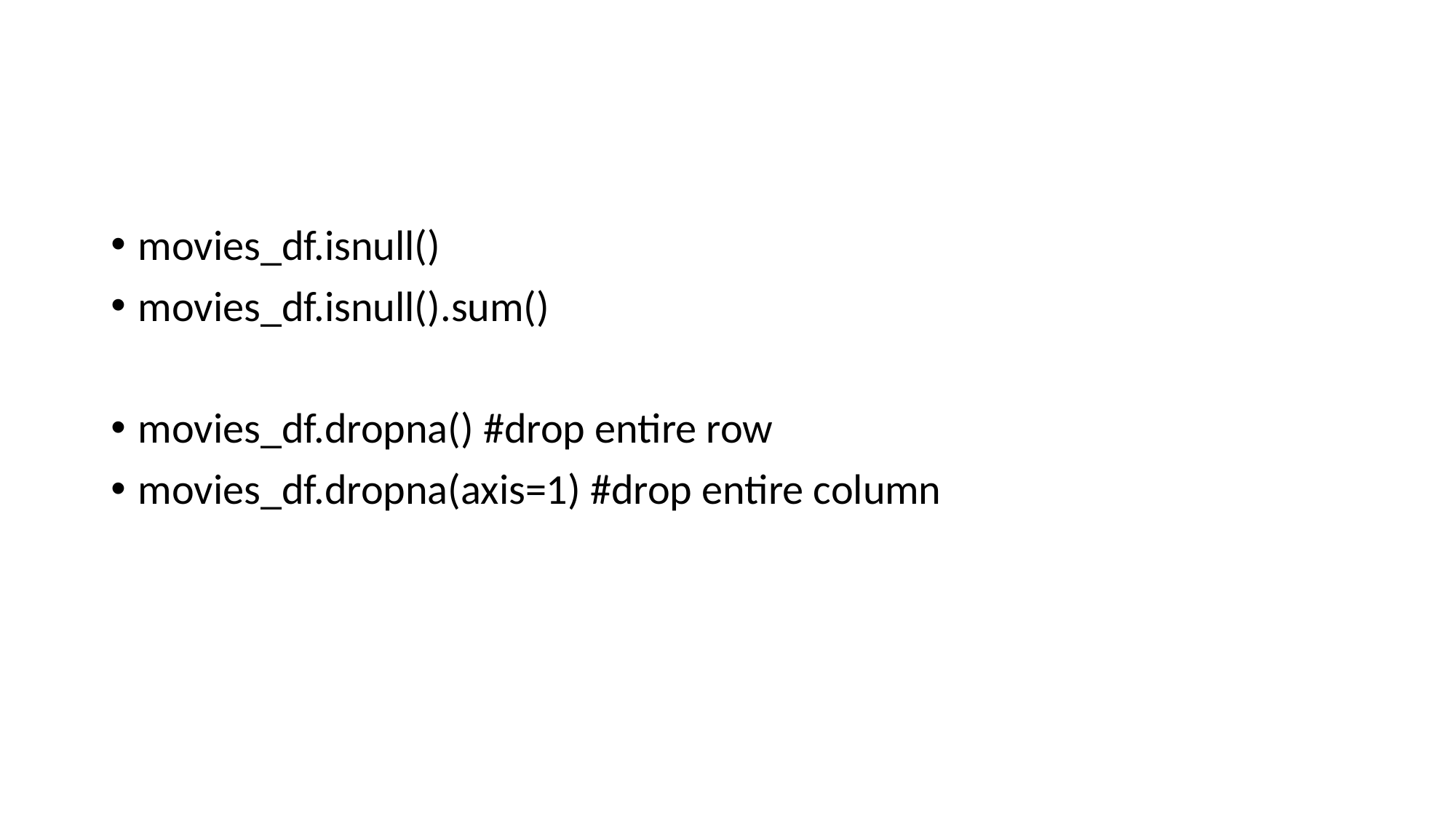

#
movies_df.isnull()
movies_df.isnull().sum()

movies_df.dropna() #drop entire row
movies_df.dropna(axis=1) #drop entire column